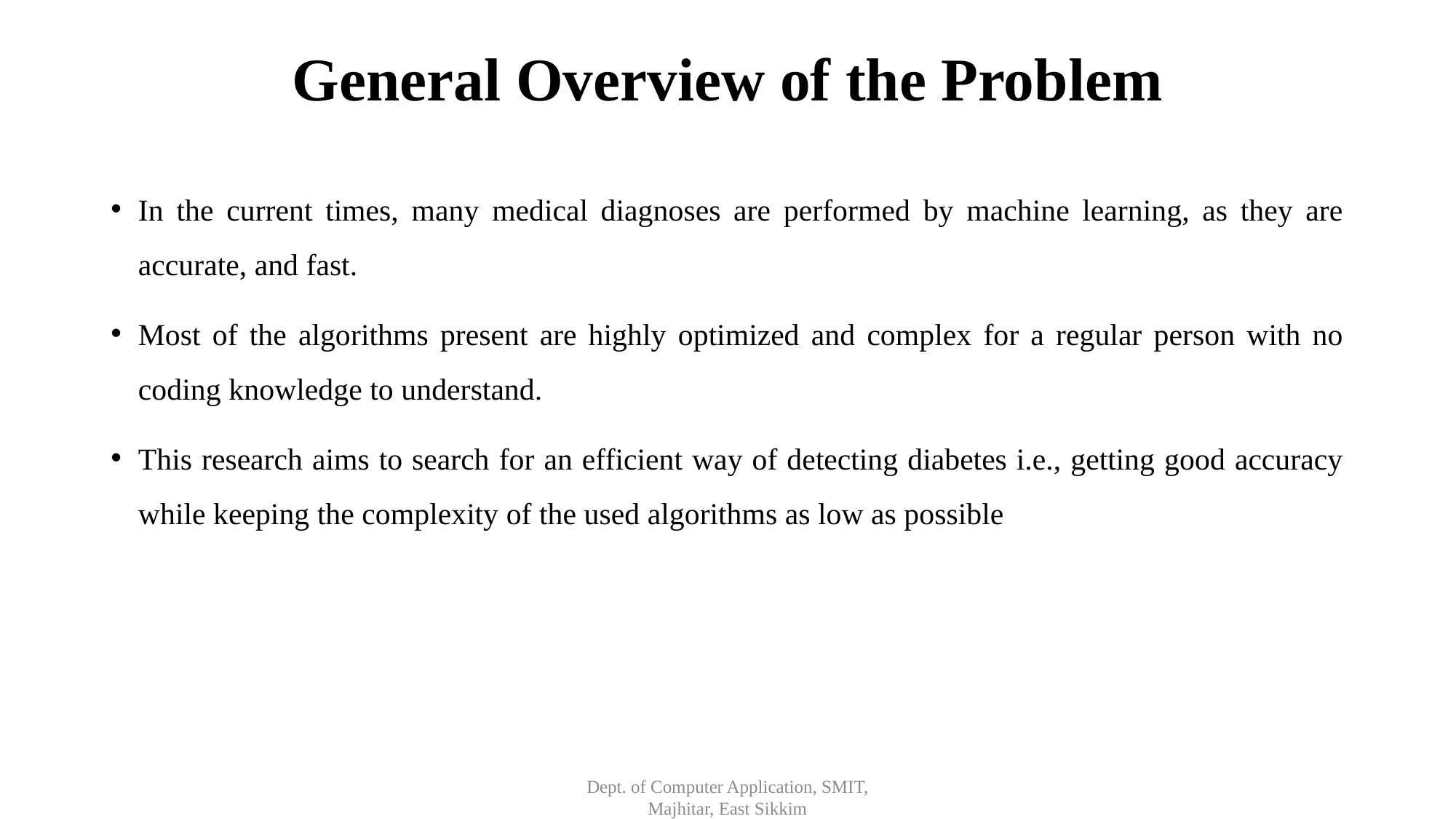

# General Overview of the Problem
In the current times, many medical diagnoses are performed by machine learning, as they are accurate, and fast.
Most of the algorithms present are highly optimized and complex for a regular person with no coding knowledge to understand.
This research aims to search for an efficient way of detecting diabetes i.e., getting good accuracy while keeping the complexity of the used algorithms as low as possible

Dept. of Computer Application, SMIT, Majhitar, East Sikkim